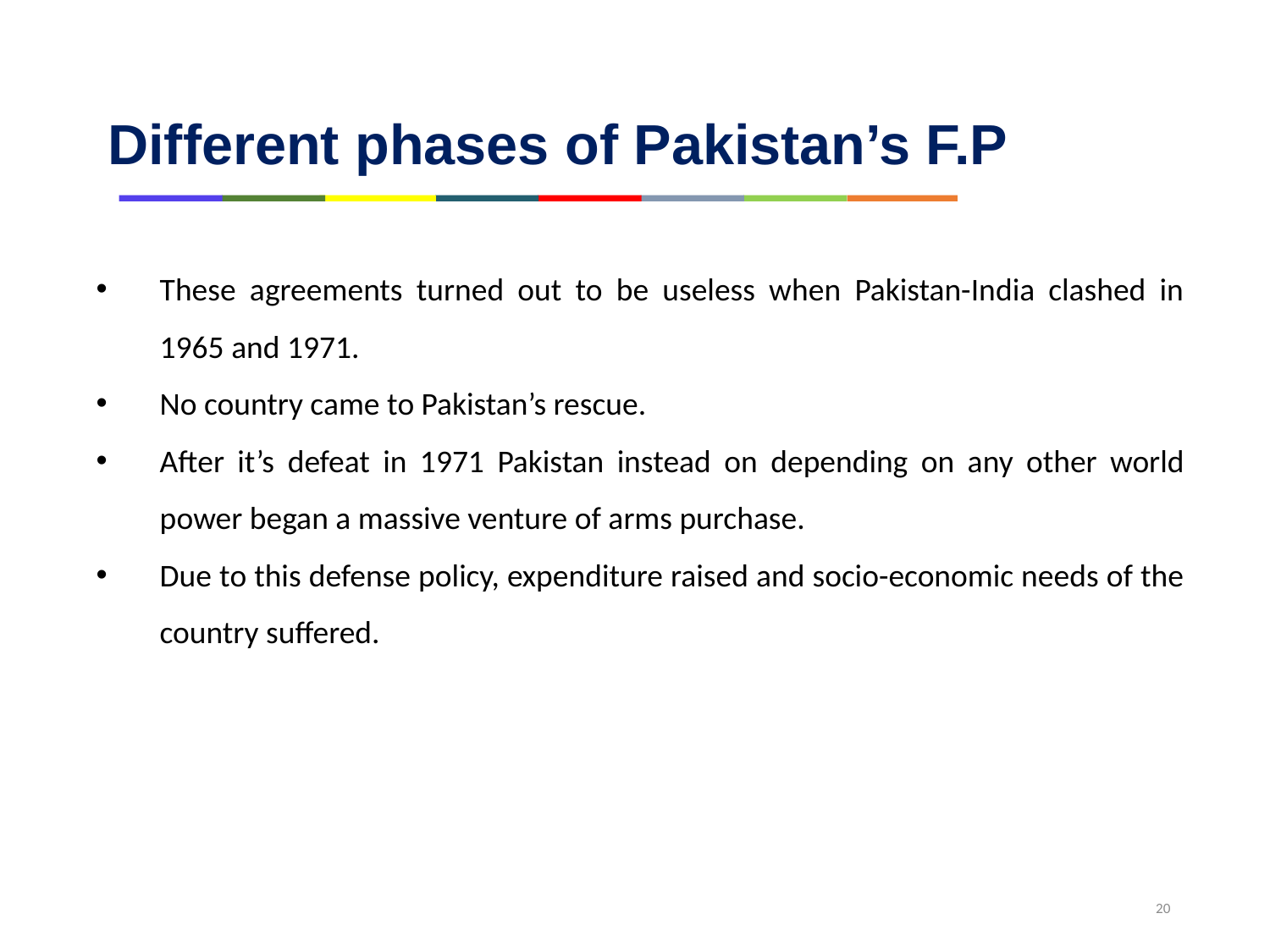

Different phases of Pakistan’s F.P

These agreements turned out to be useless when Pakistan-India clashed in 1965 and 1971.
No country came to Pakistan’s rescue.
After it’s defeat in 1971 Pakistan instead on depending on any other world power began a massive venture of arms purchase.
Due to this defense policy, expenditure raised and socio-economic needs of the country suffered.
20